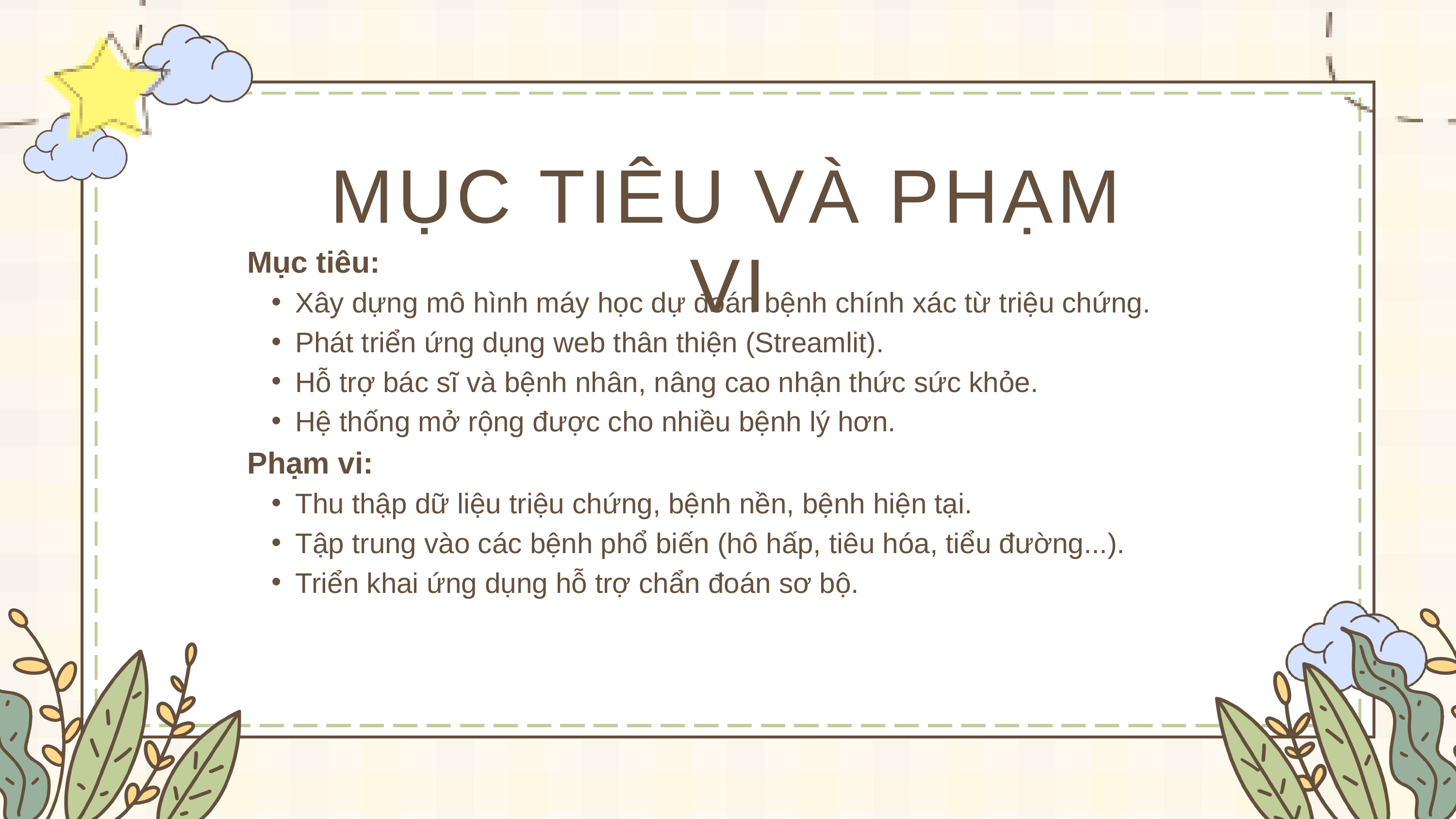

MỤC TIÊU VÀ PHẠM VI
Mục tiêu:
Xây dựng mô hình máy học dự đoán bệnh chính xác từ triệu chứng.
Phát triển ứng dụng web thân thiện (Streamlit).
Hỗ trợ bác sĩ và bệnh nhân, nâng cao nhận thức sức khỏe.
Hệ thống mở rộng được cho nhiều bệnh lý hơn.
Phạm vi:
Thu thập dữ liệu triệu chứng, bệnh nền, bệnh hiện tại.
Tập trung vào các bệnh phổ biến (hô hấp, tiêu hóa, tiểu đường...).
Triển khai ứng dụng hỗ trợ chẩn đoán sơ bộ.